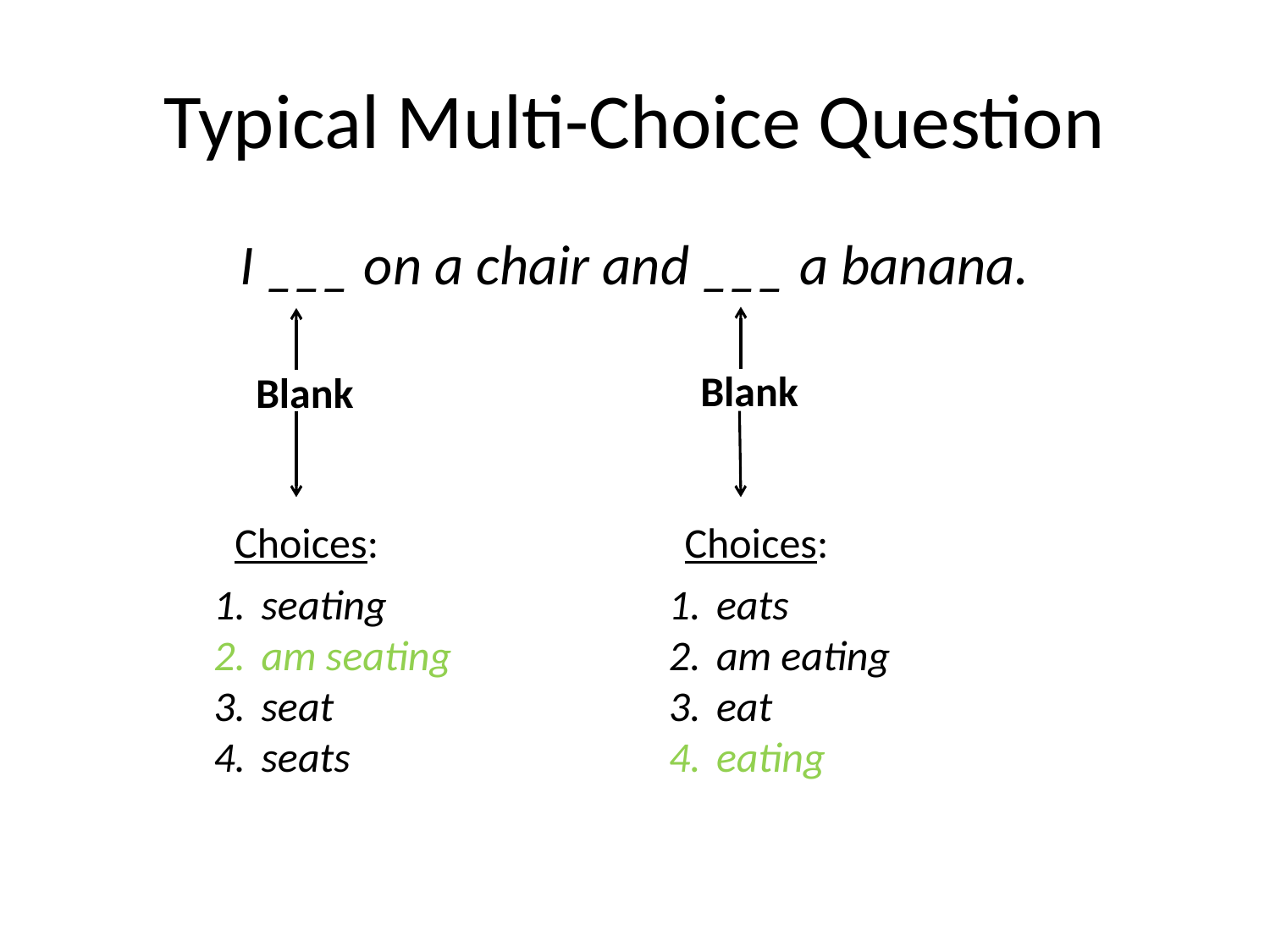

# Typical Multi-Choice Question
I ___ on a chair and ___ a banana.

Blank
Blank
Choices:
Choices:
seating
am seating
seat
seats
eats
am eating
eat
eating